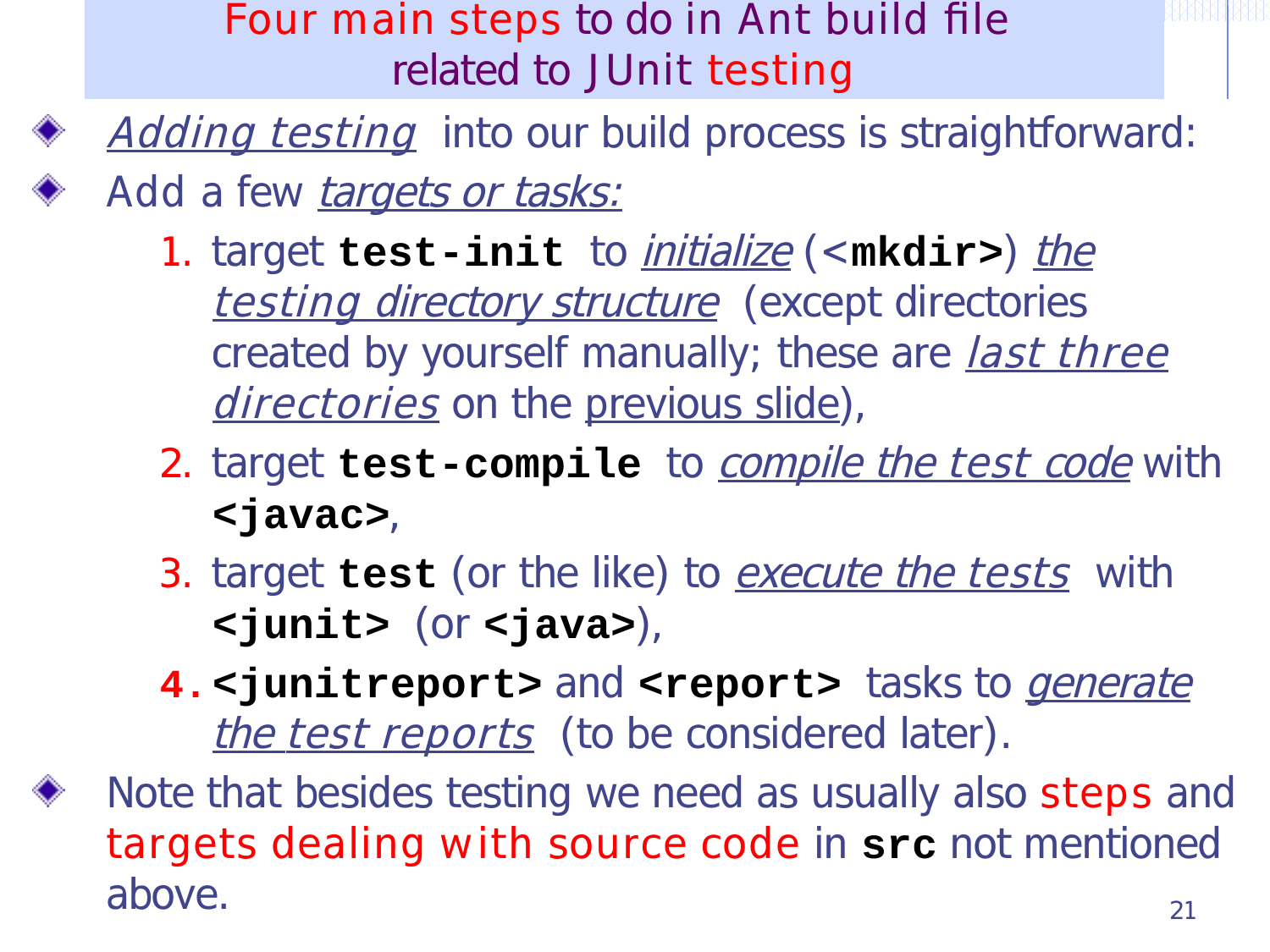

# Four main steps to do in Ant build file related to JUnit testing
Adding testing  into our build process is straightforward:
Add a few targets or tasks:
target test-init to initialize (<mkdir>) the testing directory structure  (except directories created by yourself manually; these are last three directories on the previous slide),
target test-compile to compile the test code with <javac>,
target test (or the like) to execute the tests  with <junit> (or <java>),
<junitreport> and <report> tasks to generate the test reports  (to be considered later).
Note that besides testing we need as usually also steps and targets dealing with source code in src not mentioned above.
21